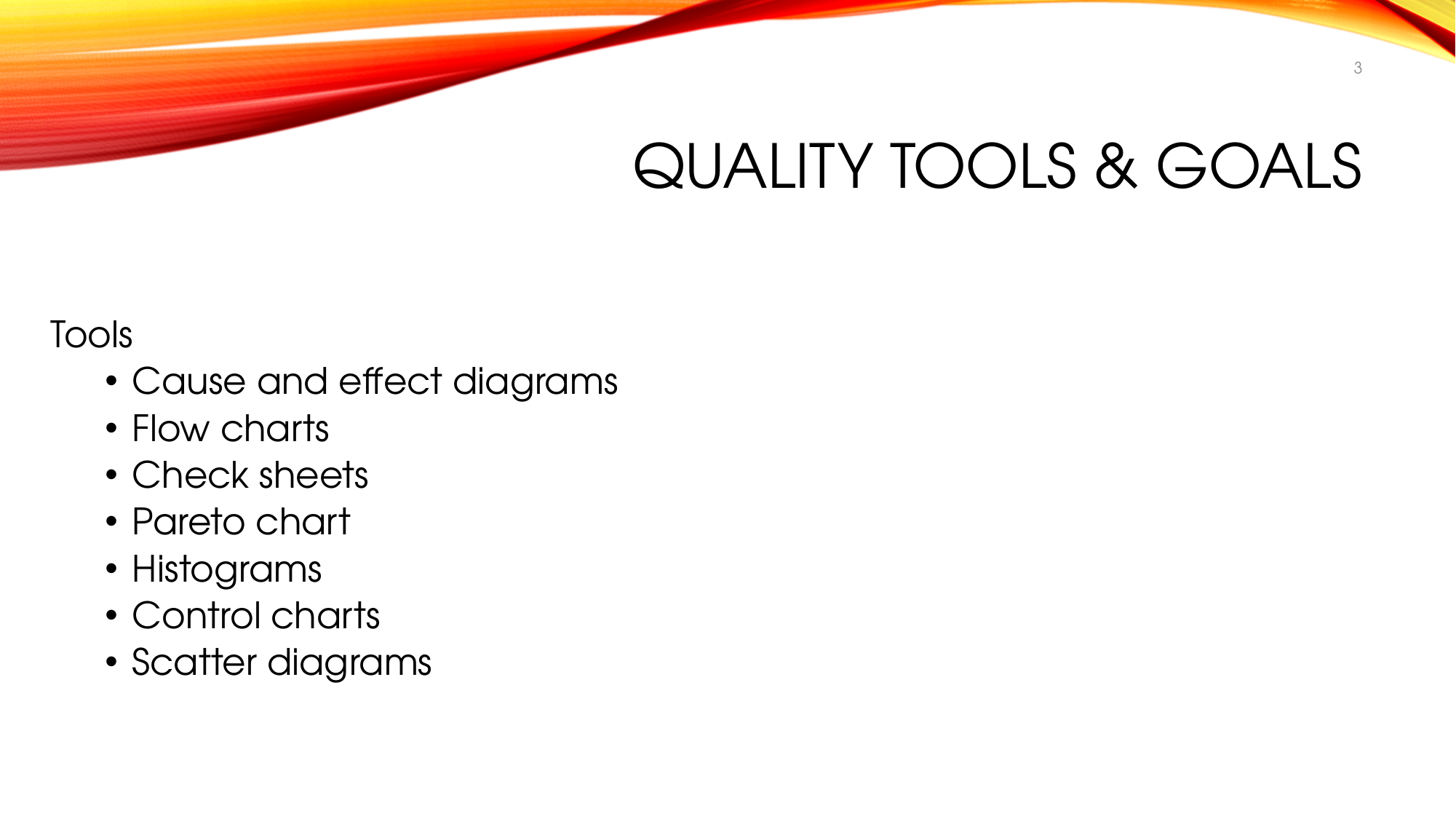

3
# Quality Tools & Goals
Tools
Cause and effect diagrams
Flow charts
Check sheets
Pareto chart
Histograms
Control charts
Scatter diagrams